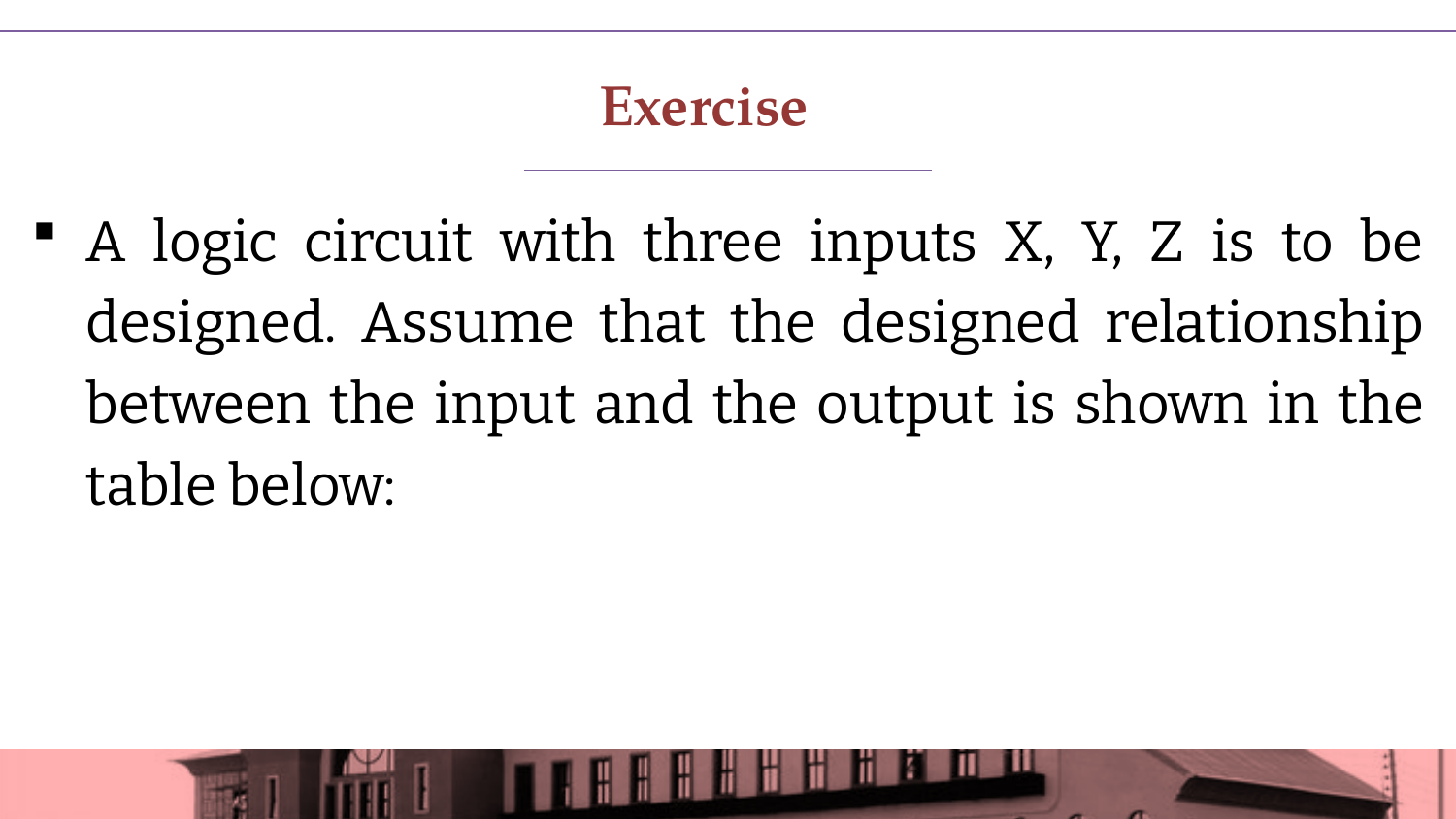

# Exercise
A logic circuit with three inputs X, Y, Z is to be designed. Assume that the designed relationship between the input and the output is shown in the table below:
12